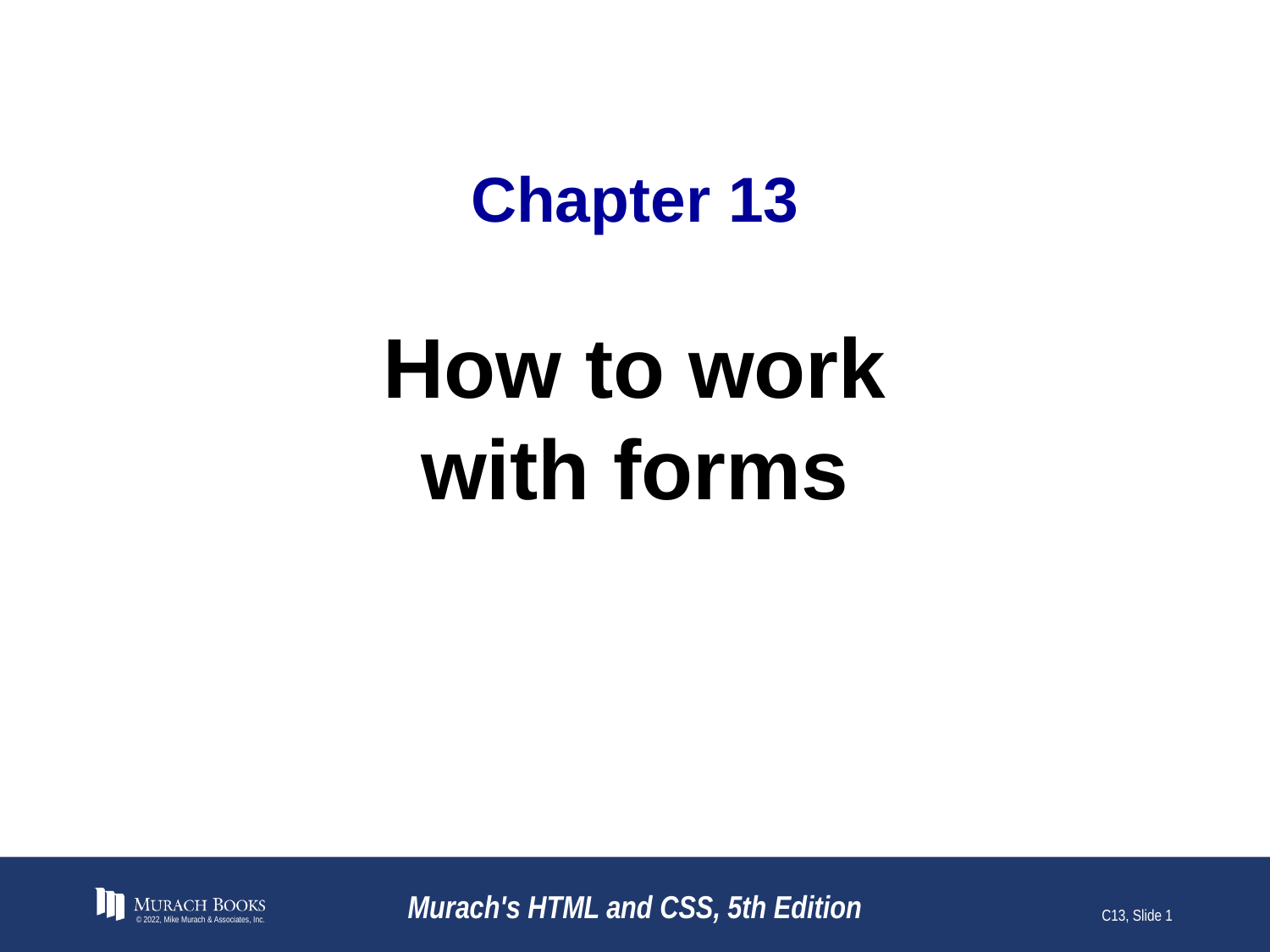

# Chapter 13
How to work with forms
© 2022, Mike Murach & Associates, Inc.
Murach's HTML and CSS, 5th Edition

C13, Slide 1